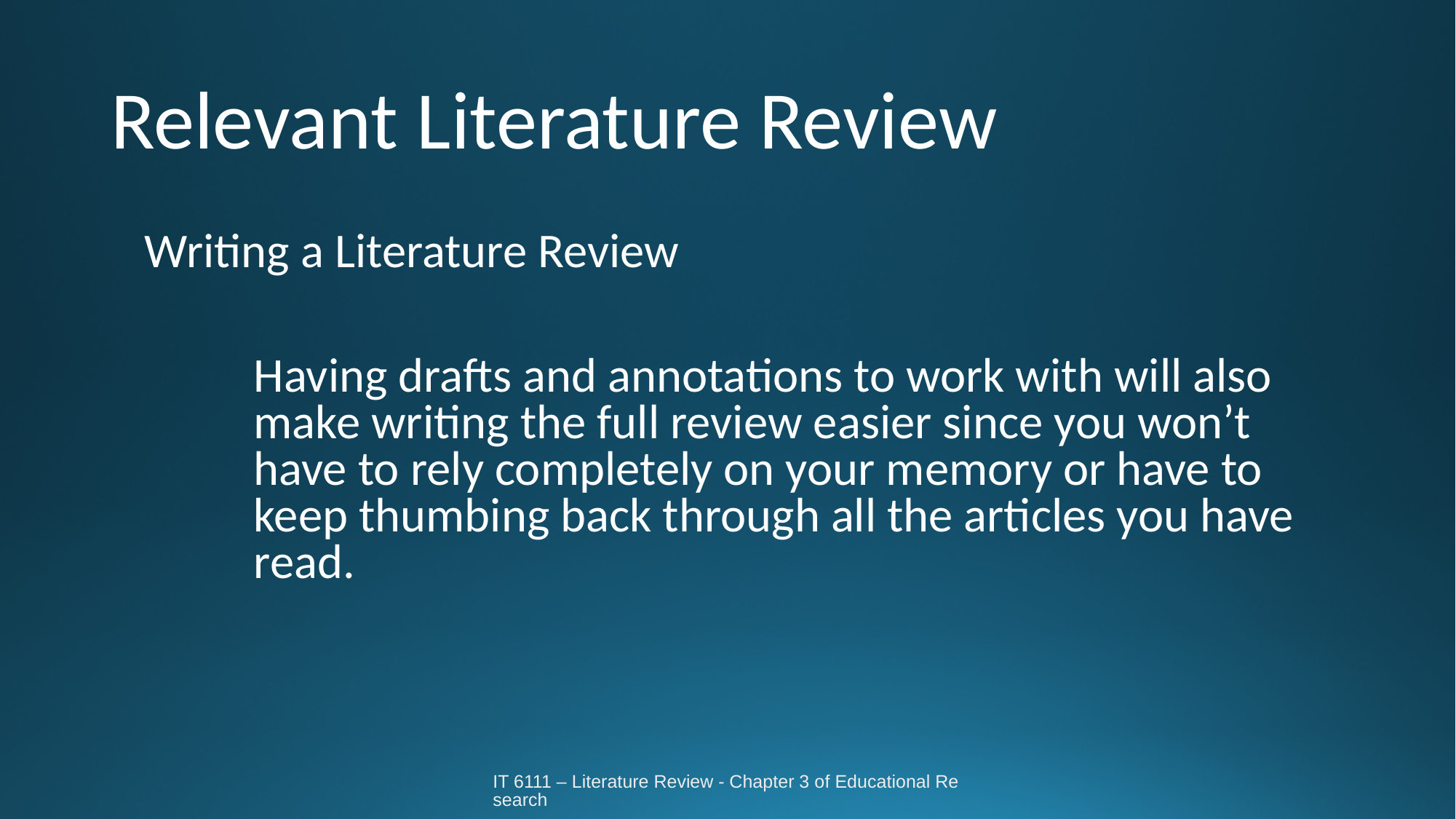

# Relevant Literature Review
Writing a Literature Review

	Having drafts and annotations to work with will also 	make writing the full review easier since you won’t 	have to rely completely on your memory or have to 	keep thumbing back through all the articles you have 	read.

IT 6111 – Literature Review - Chapter 3 of Educational Research